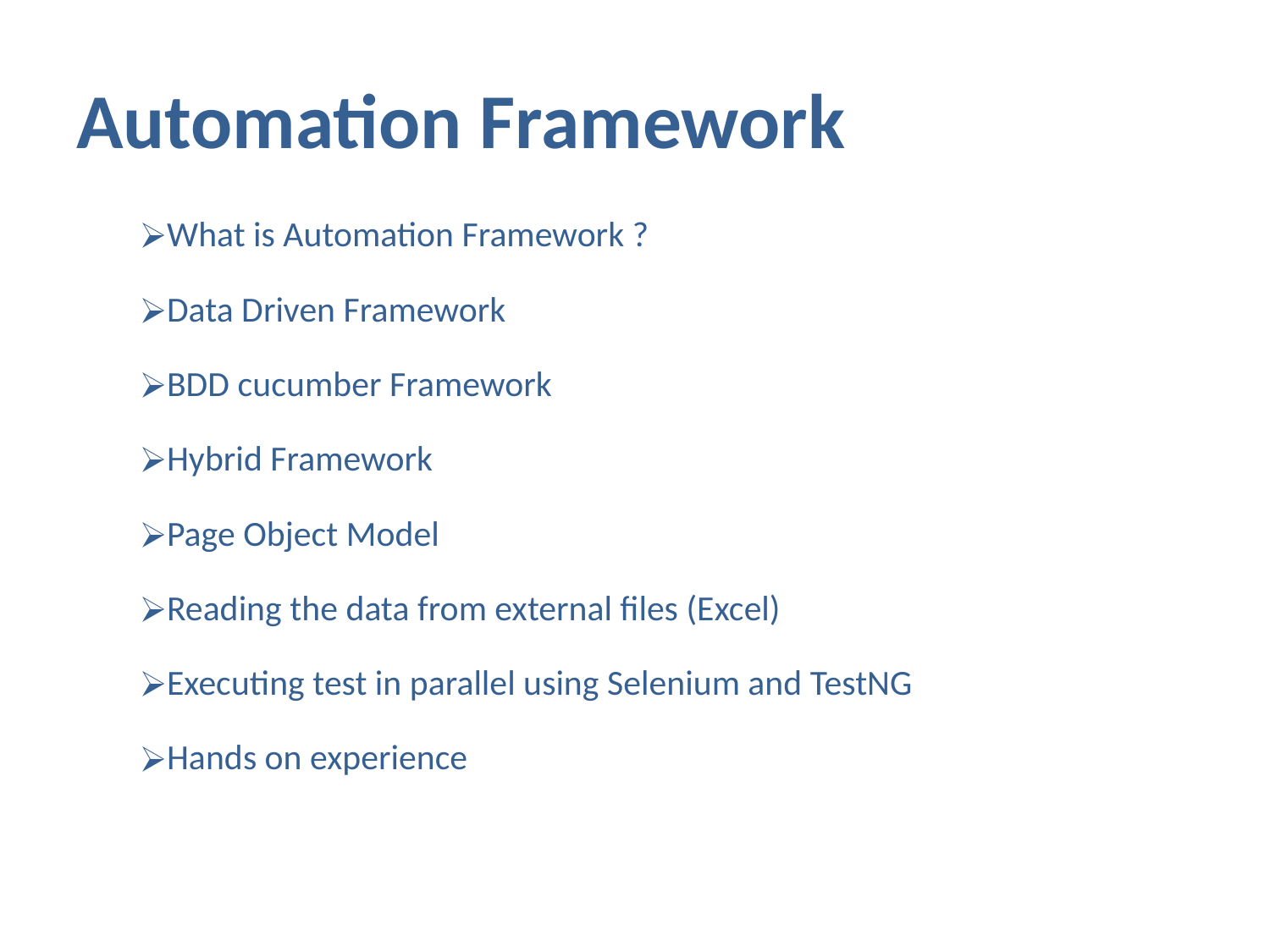

# Automation Framework
What is Automation Framework ?
Data Driven Framework
BDD cucumber Framework
Hybrid Framework
Page Object Model
Reading the data from external files (Excel)
Executing test in parallel using Selenium and TestNG
Hands on experience